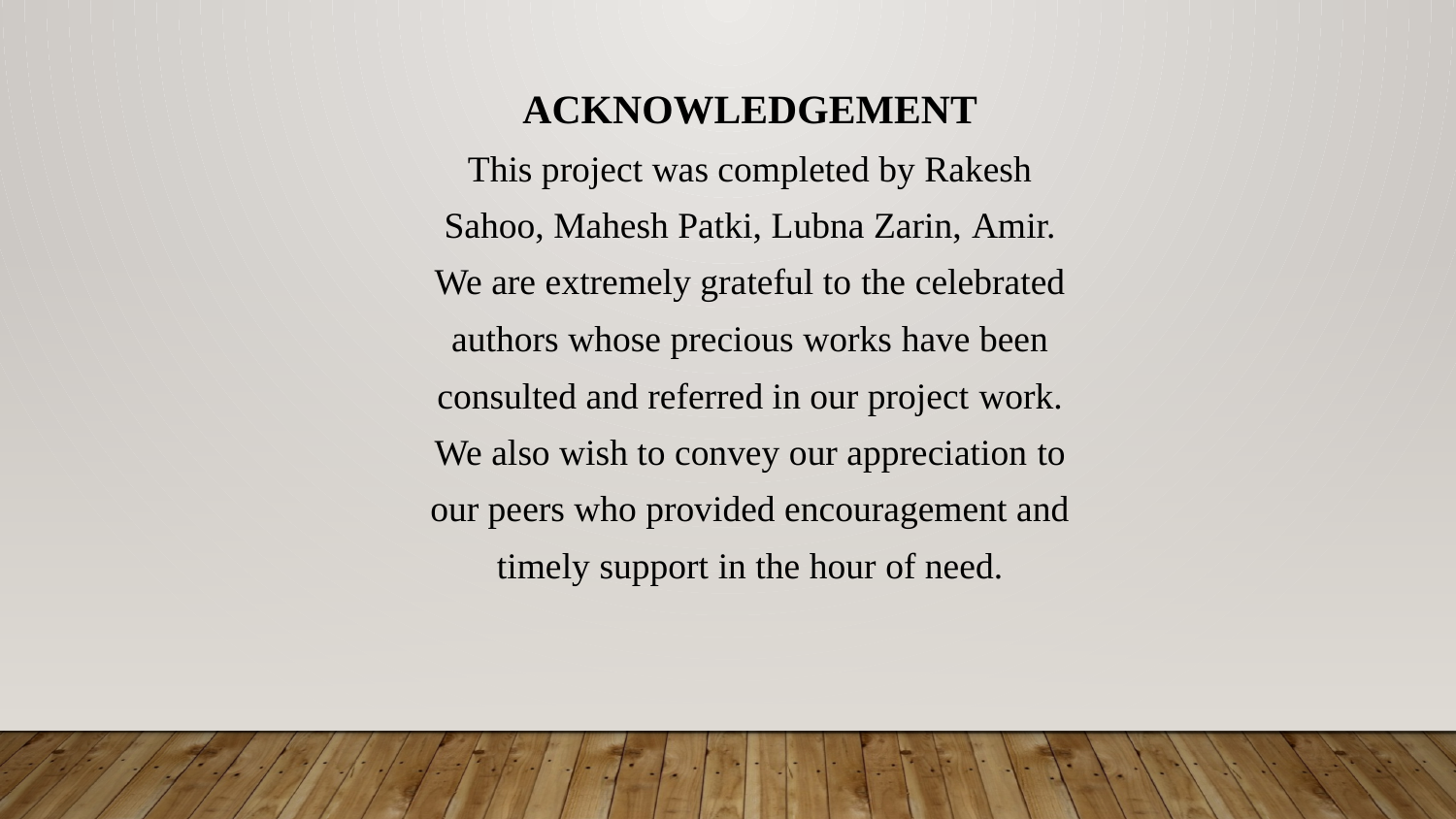

ACKNOWLEDGEMENT
This project was completed by Rakesh Sahoo, Mahesh Patki, Lubna Zarin, Amir. We are extremely grateful to the celebrated authors whose precious works have been consulted and referred in our project work. We also wish to convey our appreciation to our peers who provided encouragement and timely support in the hour of need.